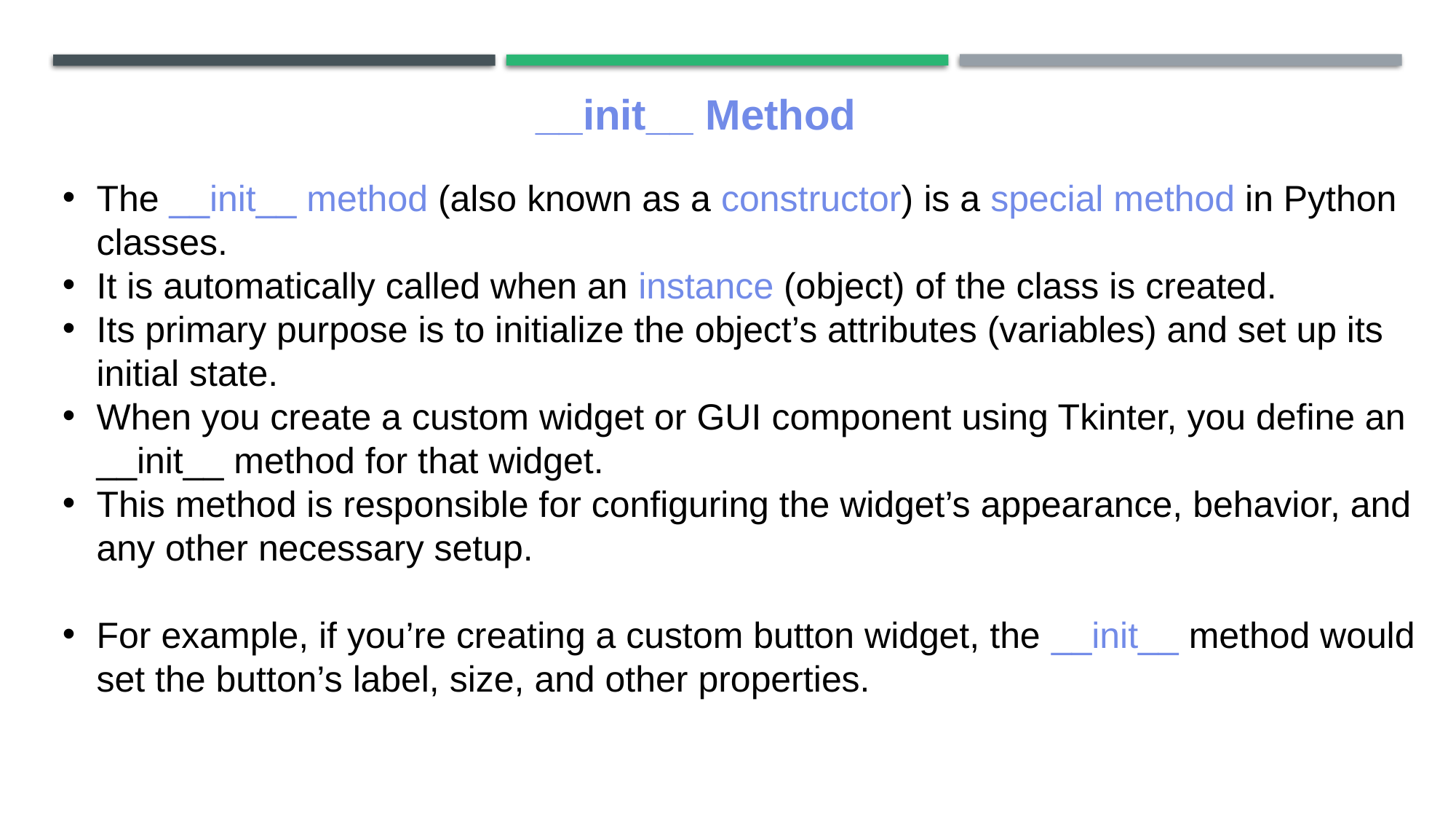

__init__ Method
The __init__ method (also known as a constructor) is a special method in Python classes.
It is automatically called when an instance (object) of the class is created.
Its primary purpose is to initialize the object’s attributes (variables) and set up its initial state.
When you create a custom widget or GUI component using Tkinter, you define an __init__ method for that widget.
This method is responsible for configuring the widget’s appearance, behavior, and any other necessary setup.

For example, if you’re creating a custom button widget, the __init__ method would set the button’s label, size, and other properties.